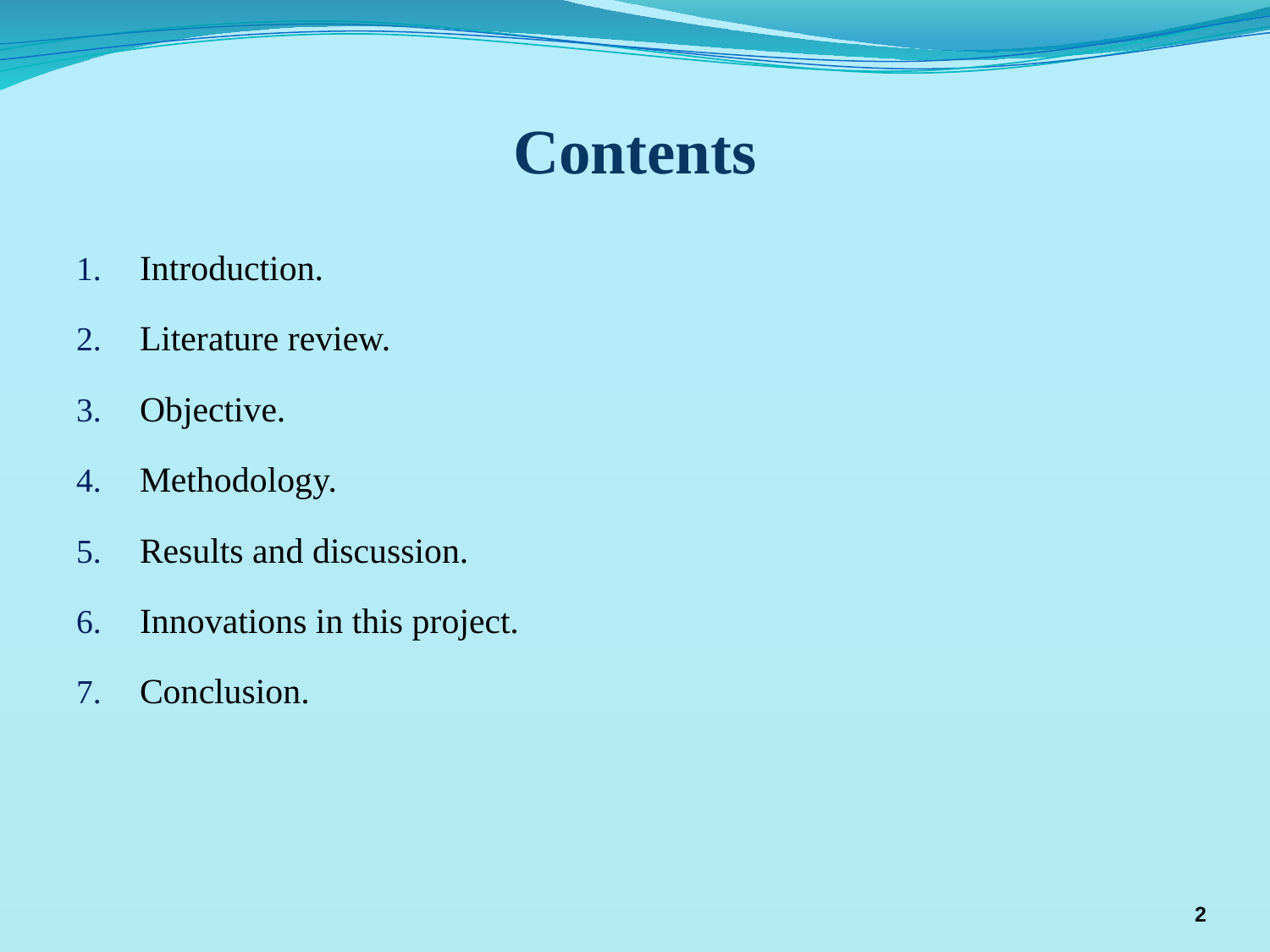

# Contents
Introduction.
Literature review.
Objective.
Methodology.
Results and discussion.
Innovations in this project.
Conclusion.
2